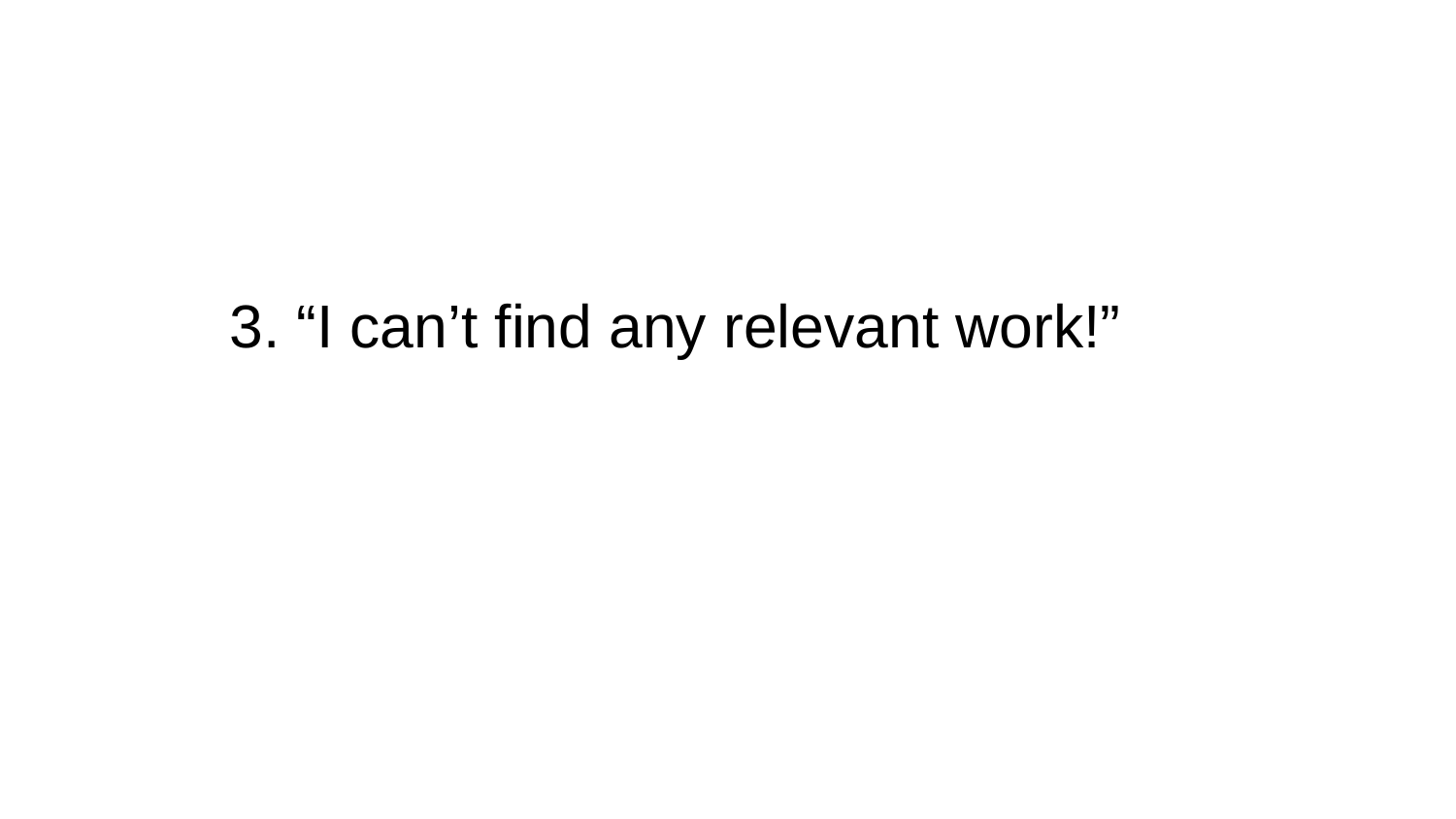

3. “I can’t find any relevant work!”